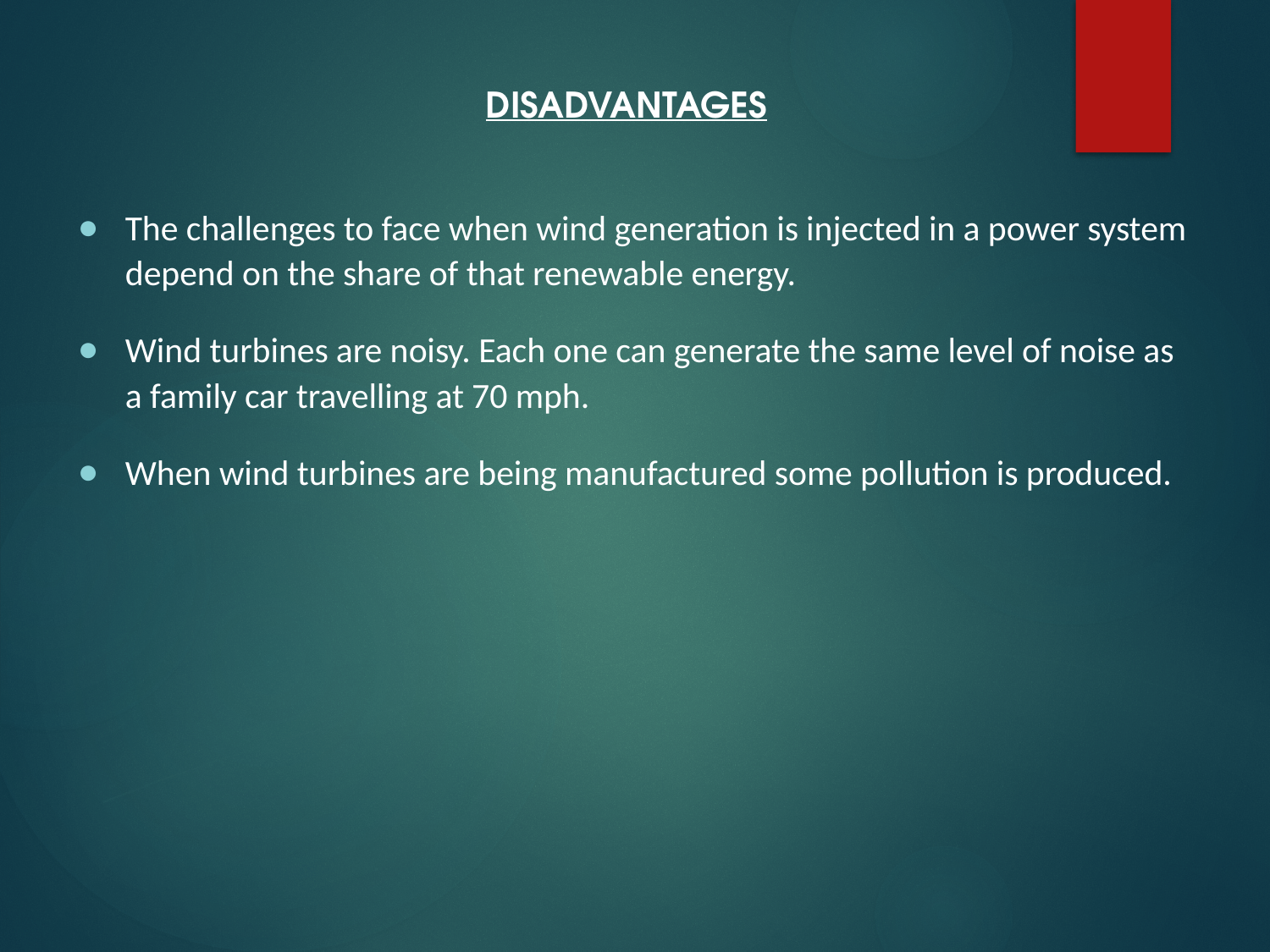

DISADVANTAGES

The challenges to face when wind generation is injected in a power system depend on the share of that renewable energy.
Wind turbines are noisy. Each one can generate the same level of noise as a family car travelling at 70 mph.
When wind turbines are being manufactured some pollution is produced.